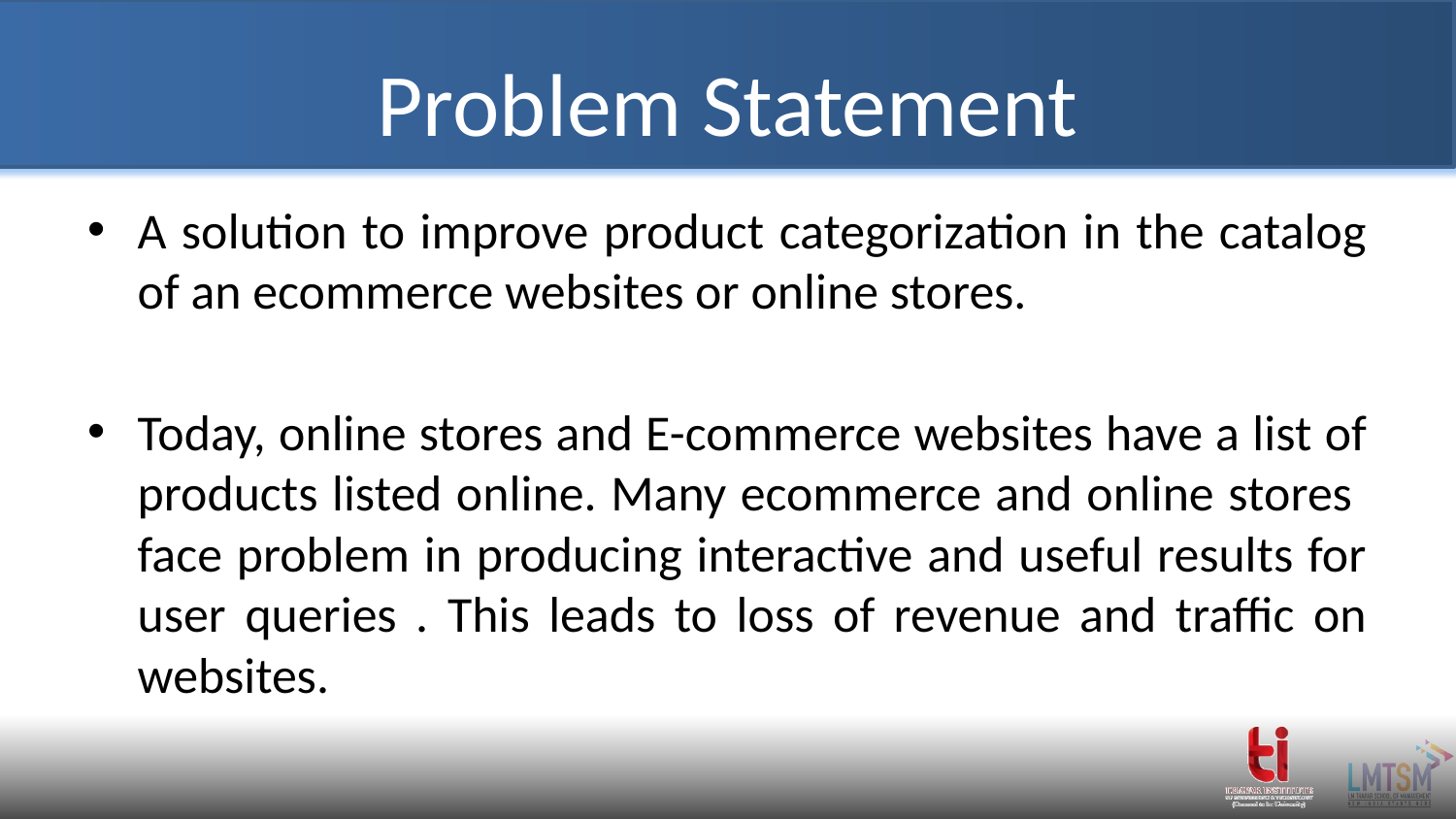

# Problem Statement
A solution to improve product categorization in the catalog of an ecommerce websites or online stores.

Today, online stores and E-commerce websites have a list of products listed online. Many ecommerce and online stores  face problem in producing interactive and useful results for user queries . This leads to loss of revenue and traffic on websites.